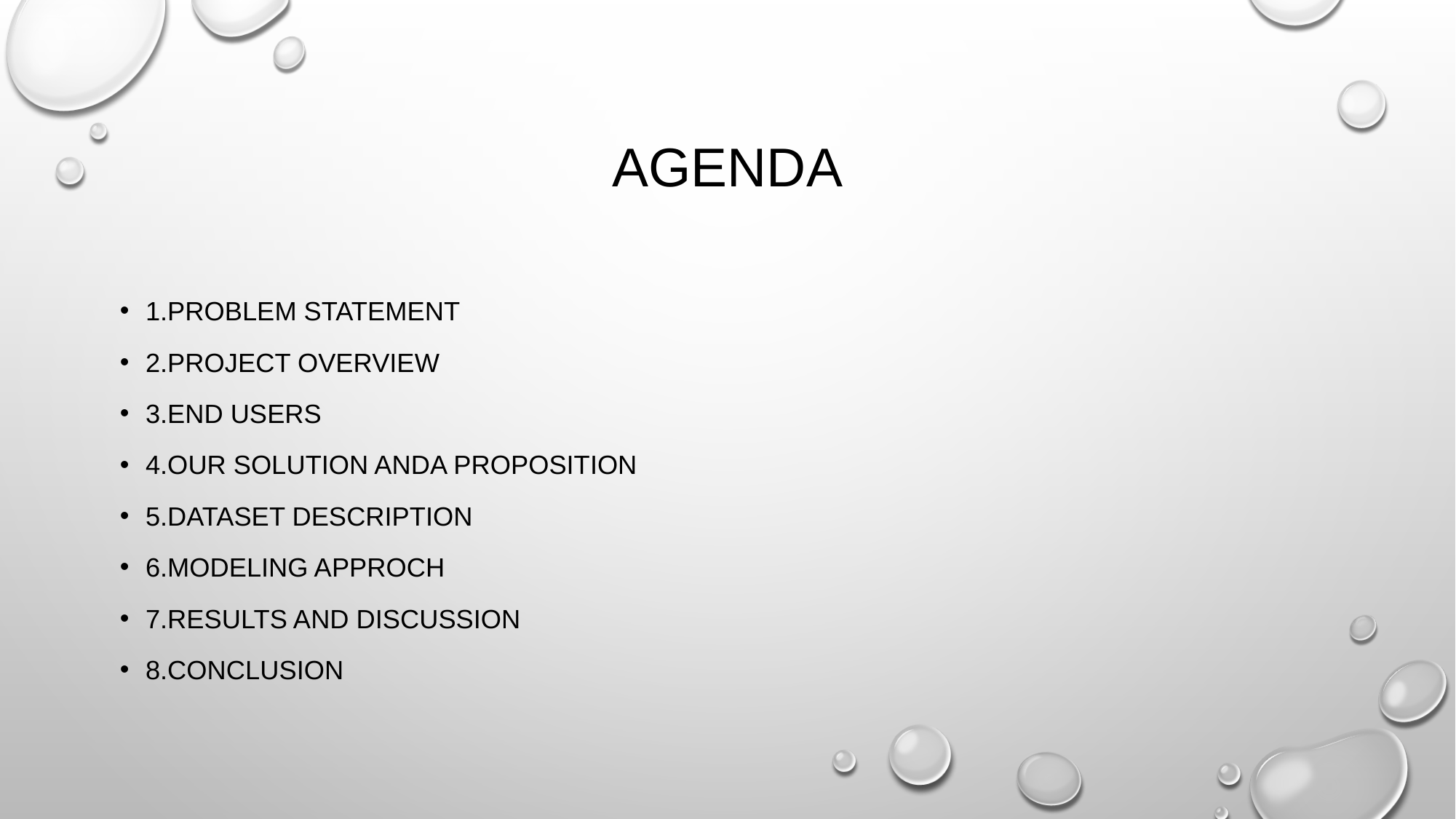

# Agenda
1.problem statement
2.project overview
3.end users
4.our solution anda proposition
5.dataset description
6.modeling approch
7.results and discussion
8.conclusion